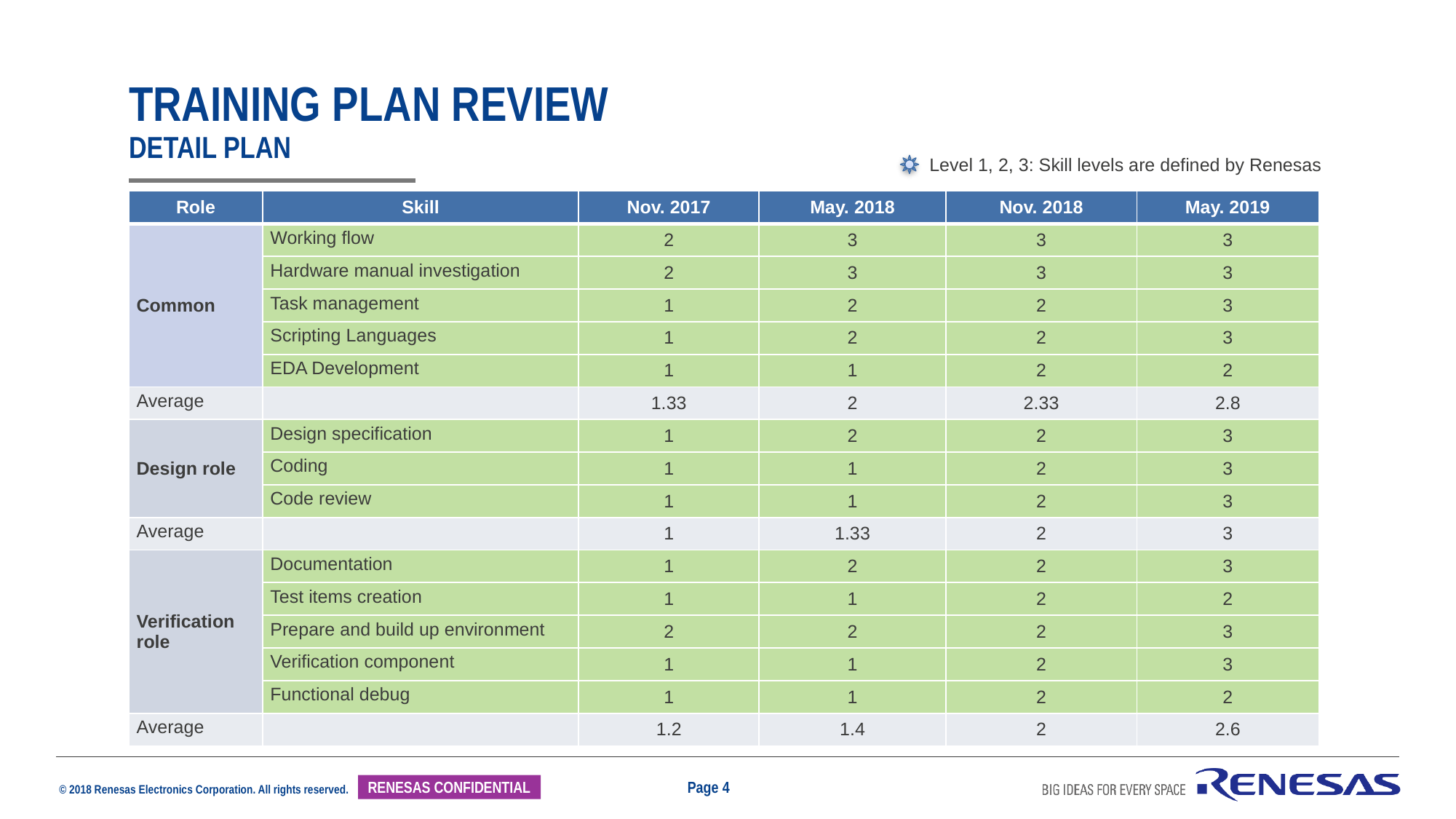

# TRAINING PLAN review DETAIL PLAN
Level 1, 2, 3: Skill levels are defined by Renesas

| Role | Skill | Nov. 2017 | May. 2018 | Nov. 2018 | May. 2019 |
| --- | --- | --- | --- | --- | --- |
| Common | Working flow | 2 | 3 | 3 | 3 |
|  | Hardware manual investigation | 2 | 3 | 3 | 3 |
|  | Task management | 1 | 2 | 2 | 3 |
|  | Scripting Languages | 1 | 2 | 2 | 3 |
|  | EDA Development | 1 | 1 | 2 | 2 |
| Average |  | 1.33 | 2 | 2.33 | 2.8 |
| Design role | Design specification | 1 | 2 | 2 | 3 |
|  | Coding | 1 | 1 | 2 | 3 |
|  | Code review | 1 | 1 | 2 | 3 |
| Average |  | 1 | 1.33 | 2 | 3 |
| Verification role | Documentation | 1 | 2 | 2 | 3 |
|  | Test items creation | 1 | 1 | 2 | 2 |
|  | Prepare and build up environment | 2 | 2 | 2 | 3 |
|  | Verification component | 1 | 1 | 2 | 3 |
|  | Functional debug | 1 | 1 | 2 | 2 |
| Average |  | 1.2 | 1.4 | 2 | 2.6 |
Page 4